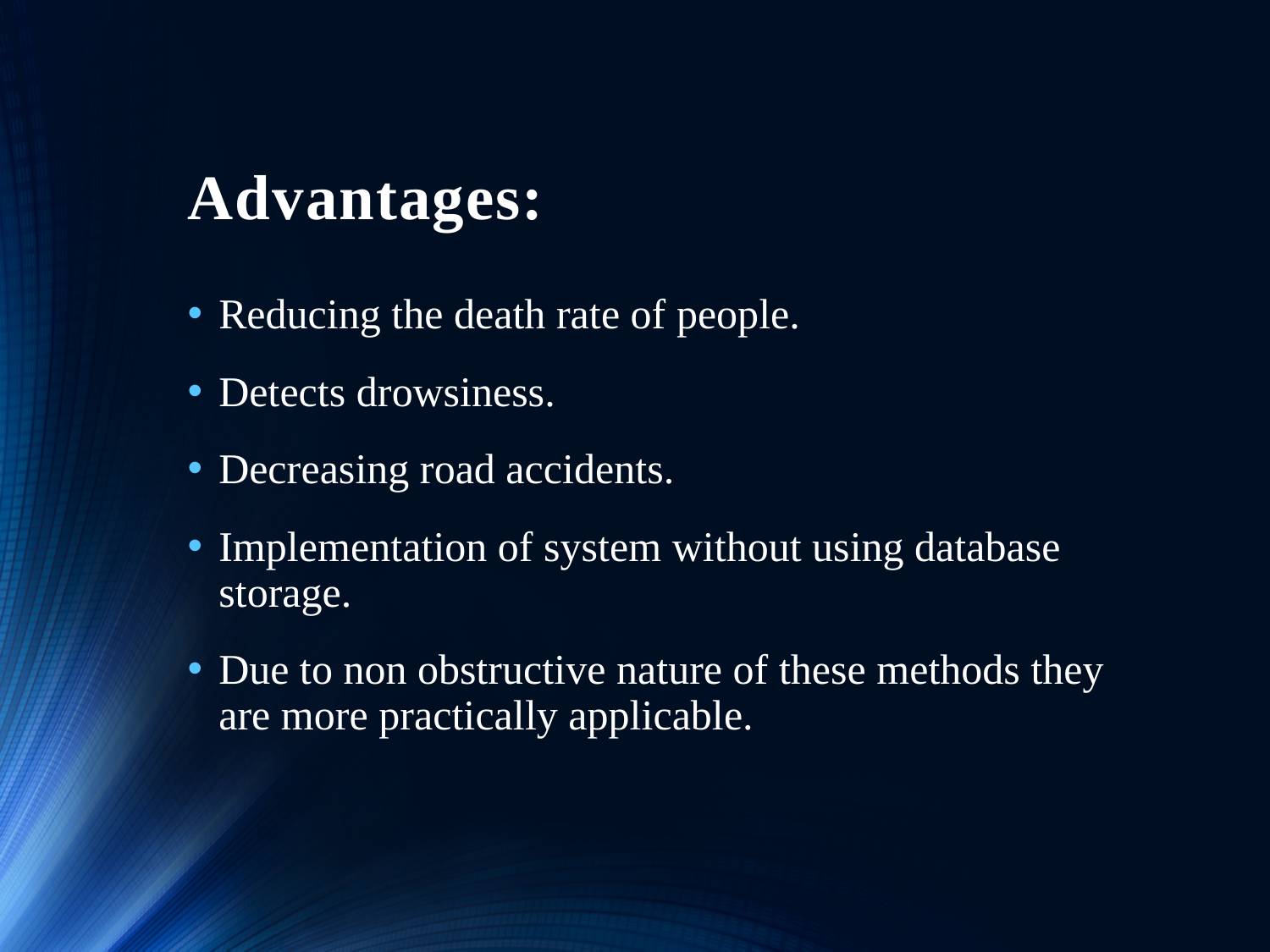

# Advantages:
Reducing the death rate of people.
Detects drowsiness.
Decreasing road accidents.
Implementation of system without using database storage.
Due to non obstructive nature of these methods they are more practically applicable.